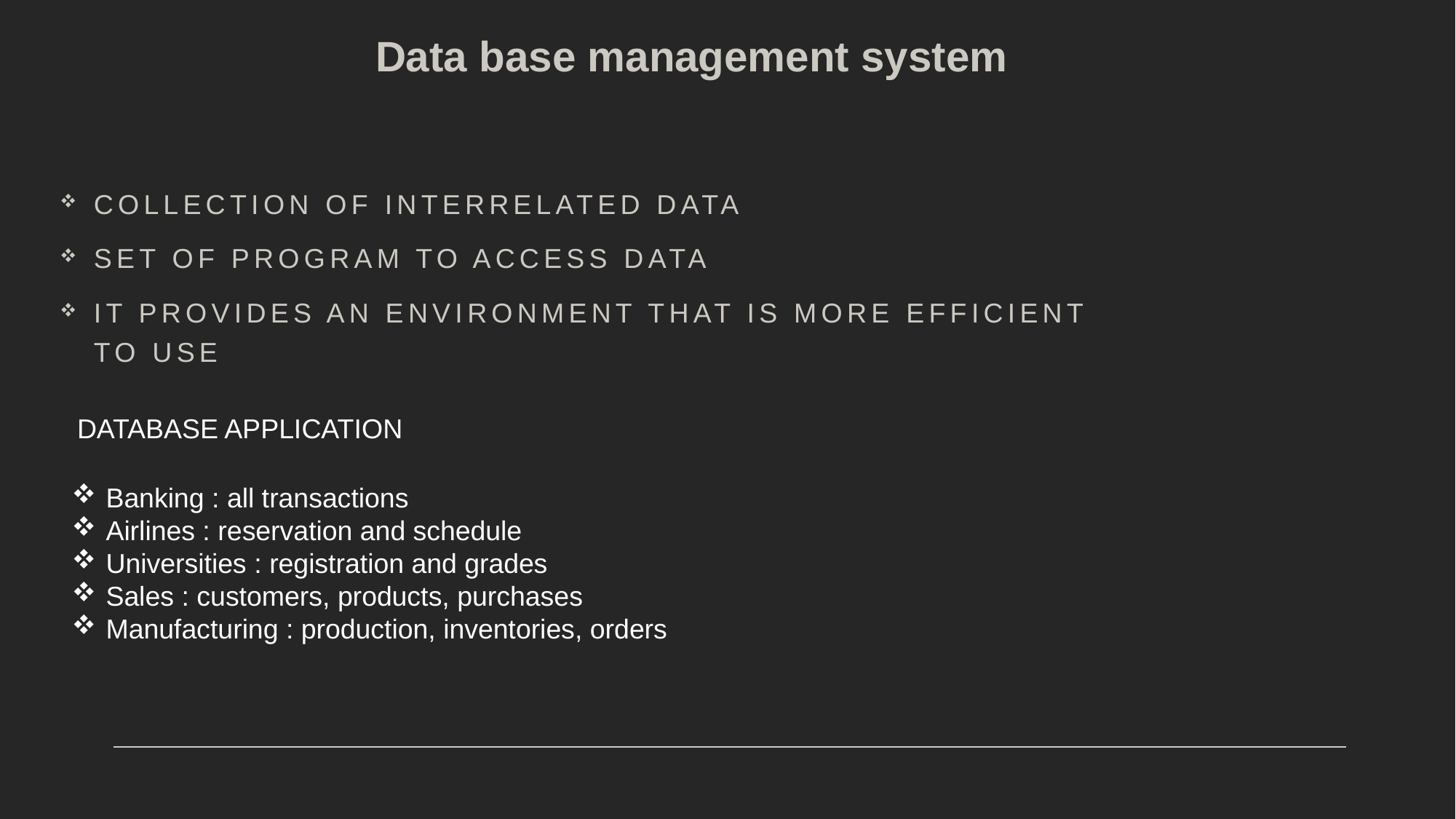

# Data base management system
Collection of interrelated data
Set of program to access data
It provides an environment that is more efficient to use

DATABASE APPLICATION
Banking : all transactions
Airlines : reservation and schedule
Universities : registration and grades
Sales : customers, products, purchases
Manufacturing : production, inventories, orders